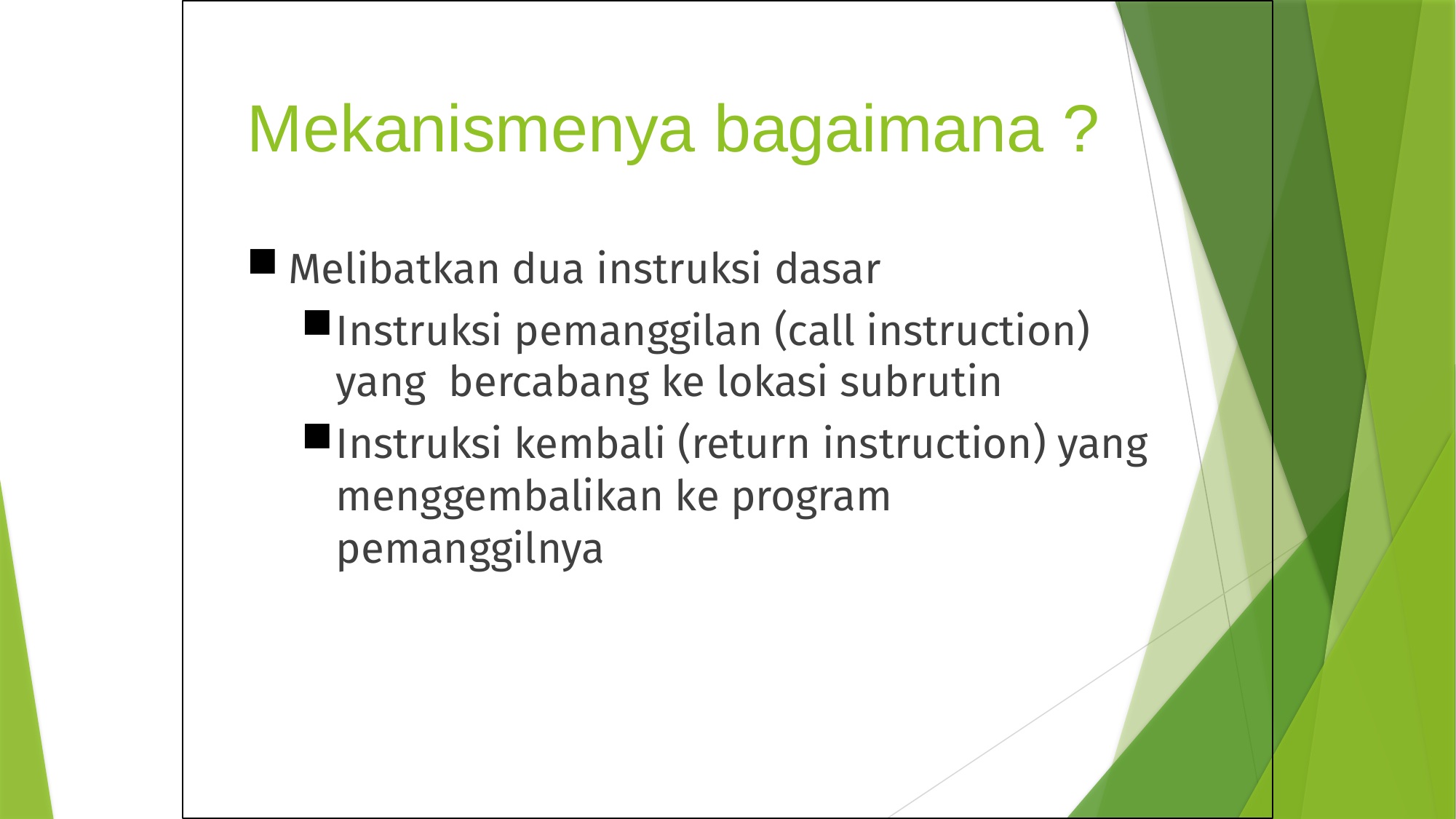

# Mekanismenya bagaimana ?
Melibatkan dua instruksi dasar
Instruksi pemanggilan (call instruction) yang  bercabang ke lokasi subrutin
Instruksi kembali (return instruction) yang  menggembalikan ke program pemanggilnya